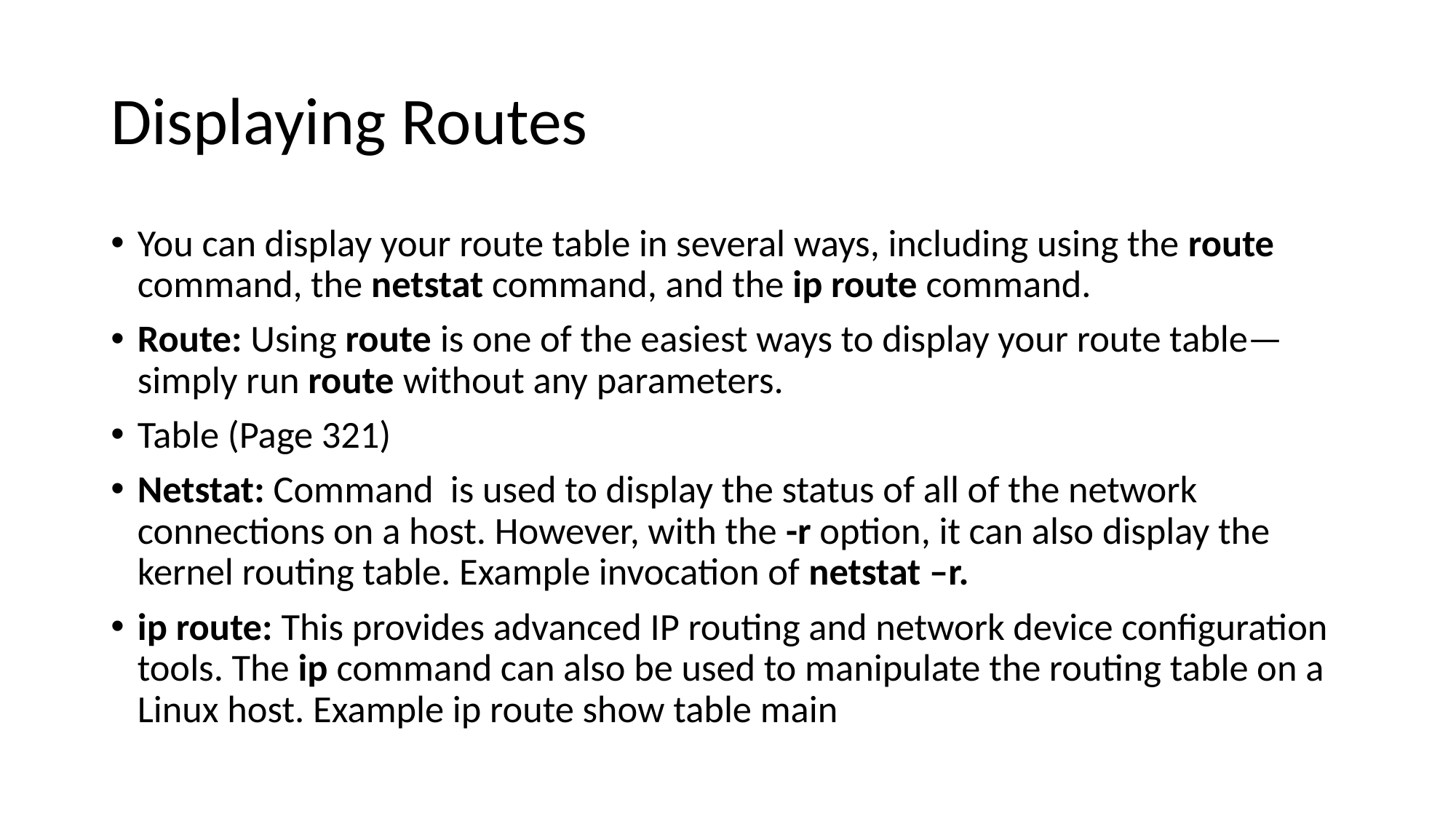

# Displaying Routes
You can display your route table in several ways, including using the route command, the netstat command, and the ip route command.
Route: Using route is one of the easiest ways to display your route table—simply run route without any parameters.
Table (Page 321)
Netstat: Command  is used to display the status of all of the network connections on a host. However, with the -r option, it can also display the kernel routing table. Example invocation of netstat –r.
ip route: This provides advanced IP routing and network device configuration tools. The ip command can also be used to manipulate the routing table on a Linux host. Example ip route show table main